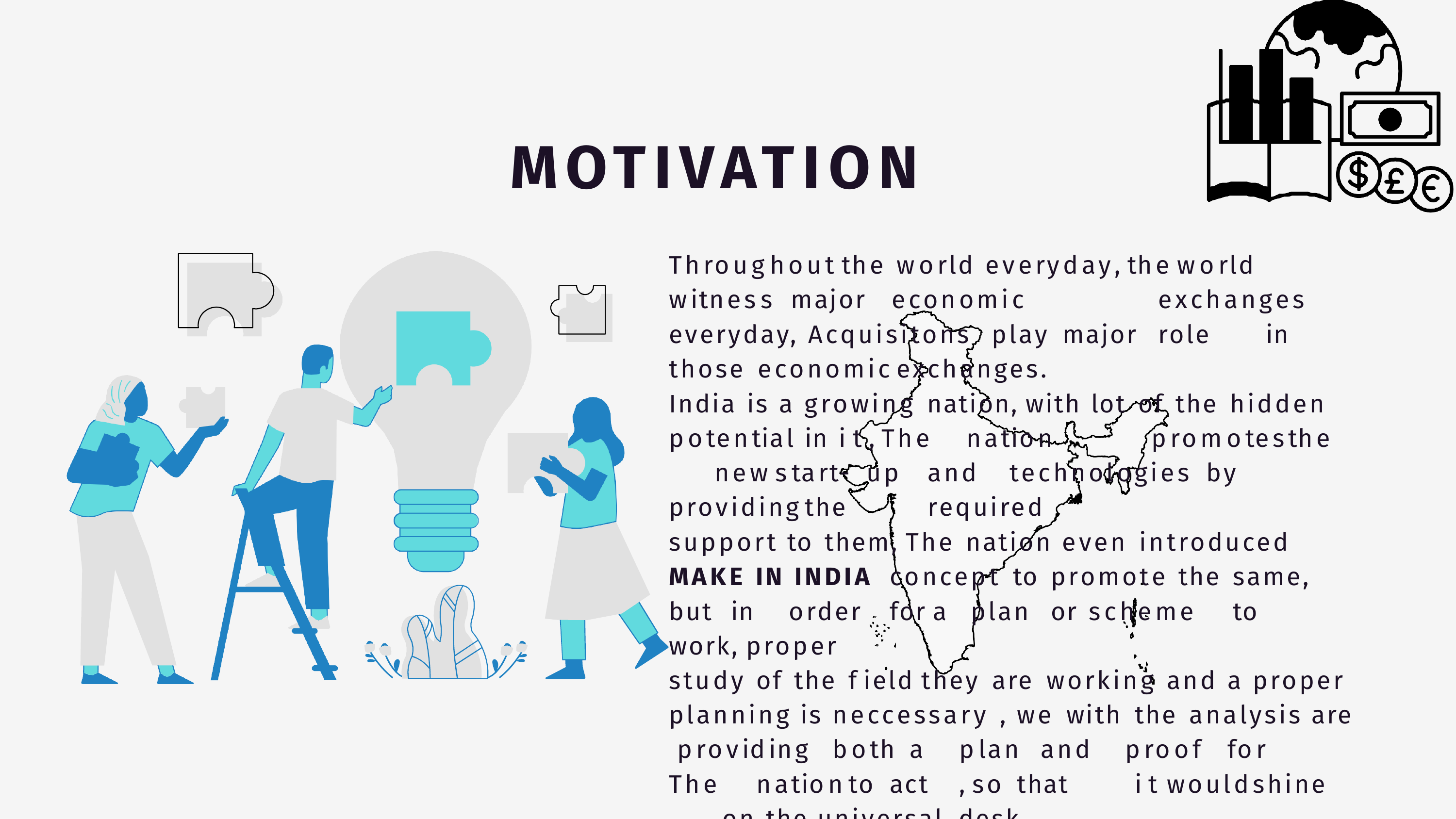

# MOTIVATION
Throughout	the		world	everyday, the	world	witness  major	economic		exchanges	everyday, Acquisitons  play	major	role	in	those	economic	exchanges.
India	is	a	growing	nation, with	lot	of	the	hidden
potential	in	i t , The	nation	promotes	the	new	start-  up	and	technologies	by	providing	the	required
support	to	them, The	nation	even	introduced
MAKE IN INDIA	concept	to	promote	the	same, but  in	order	for	a	plan	or	scheme	to	work, proper
study	of	the	f ield	they	are			working	and	a	proper  planning		is	neccessary		,	we	with		the	analysis	are  providing		both	a	plan	and	proof	for		The		nation	to  act	, so	that		i t	would	shine		on the universal desk.